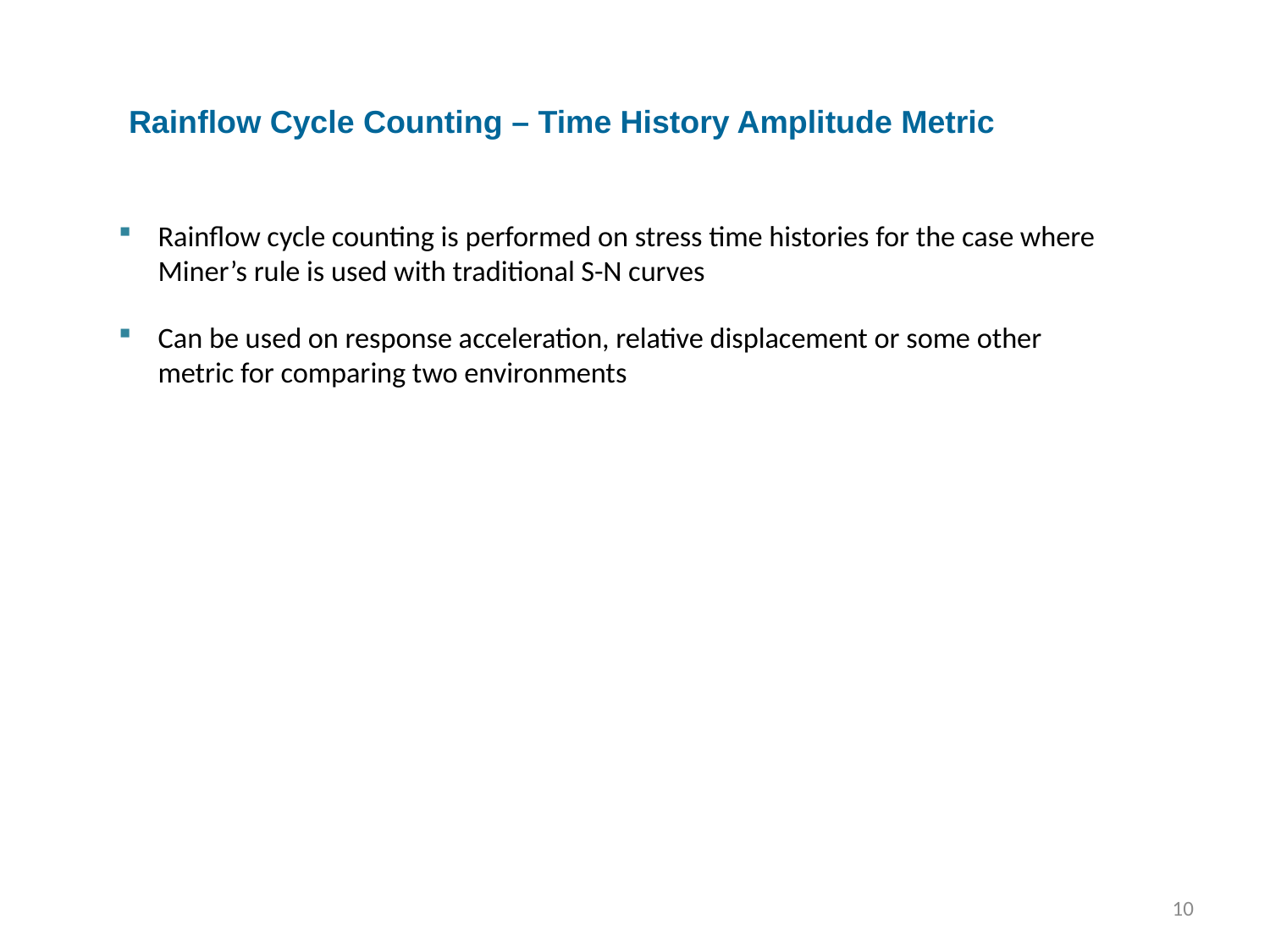

Rainflow Cycle Counting – Time History Amplitude Metric
Rainflow cycle counting is performed on stress time histories for the case where Miner’s rule is used with traditional S-N curves
Can be used on response acceleration, relative displacement or some other metric for comparing two environments
10